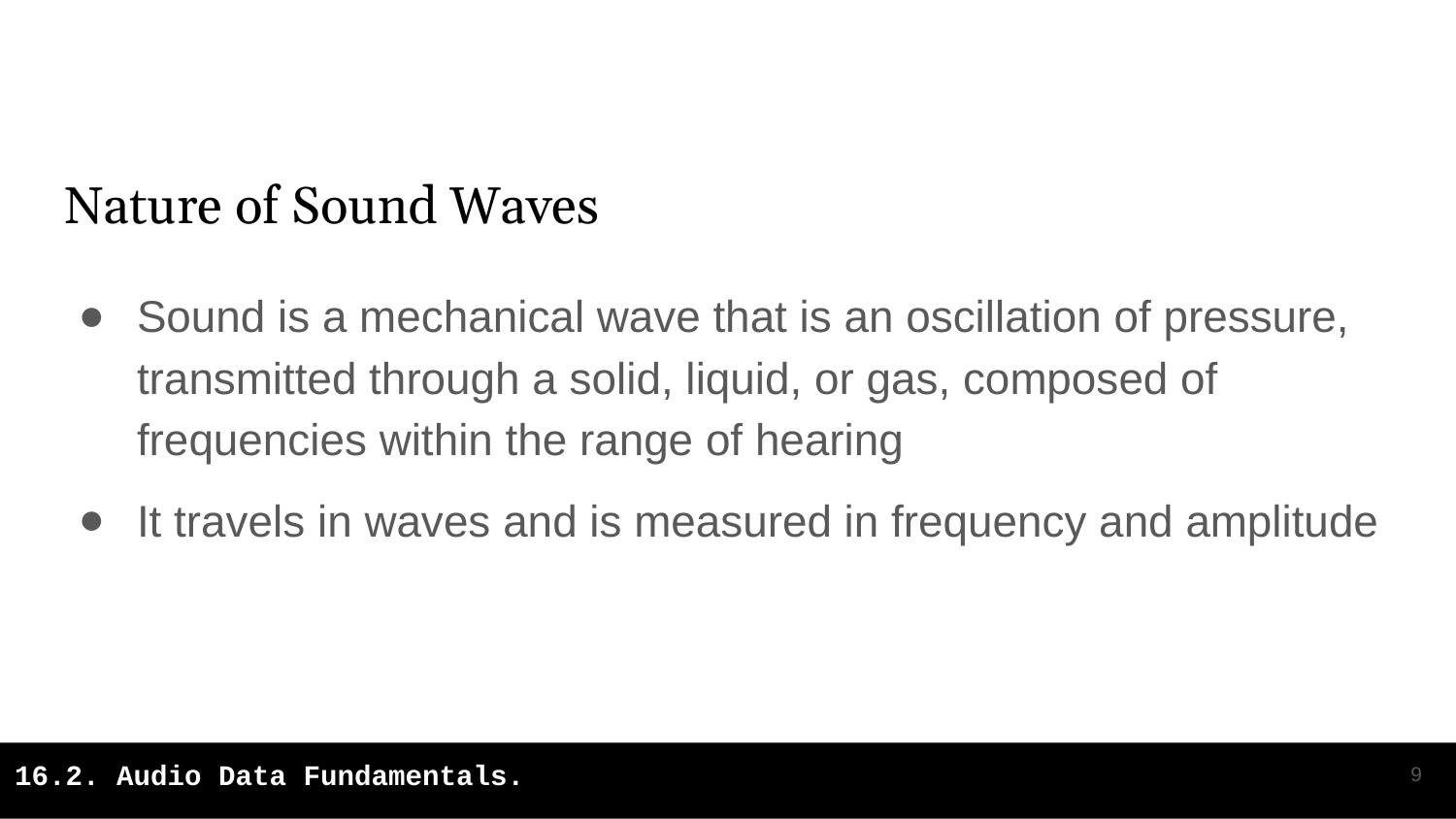

# Nature of Sound Waves
Sound is a mechanical wave that is an oscillation of pressure, transmitted through a solid, liquid, or gas, composed of frequencies within the range of hearing
It travels in waves and is measured in frequency and amplitude

9
16.2. Audio Data Fundamentals.